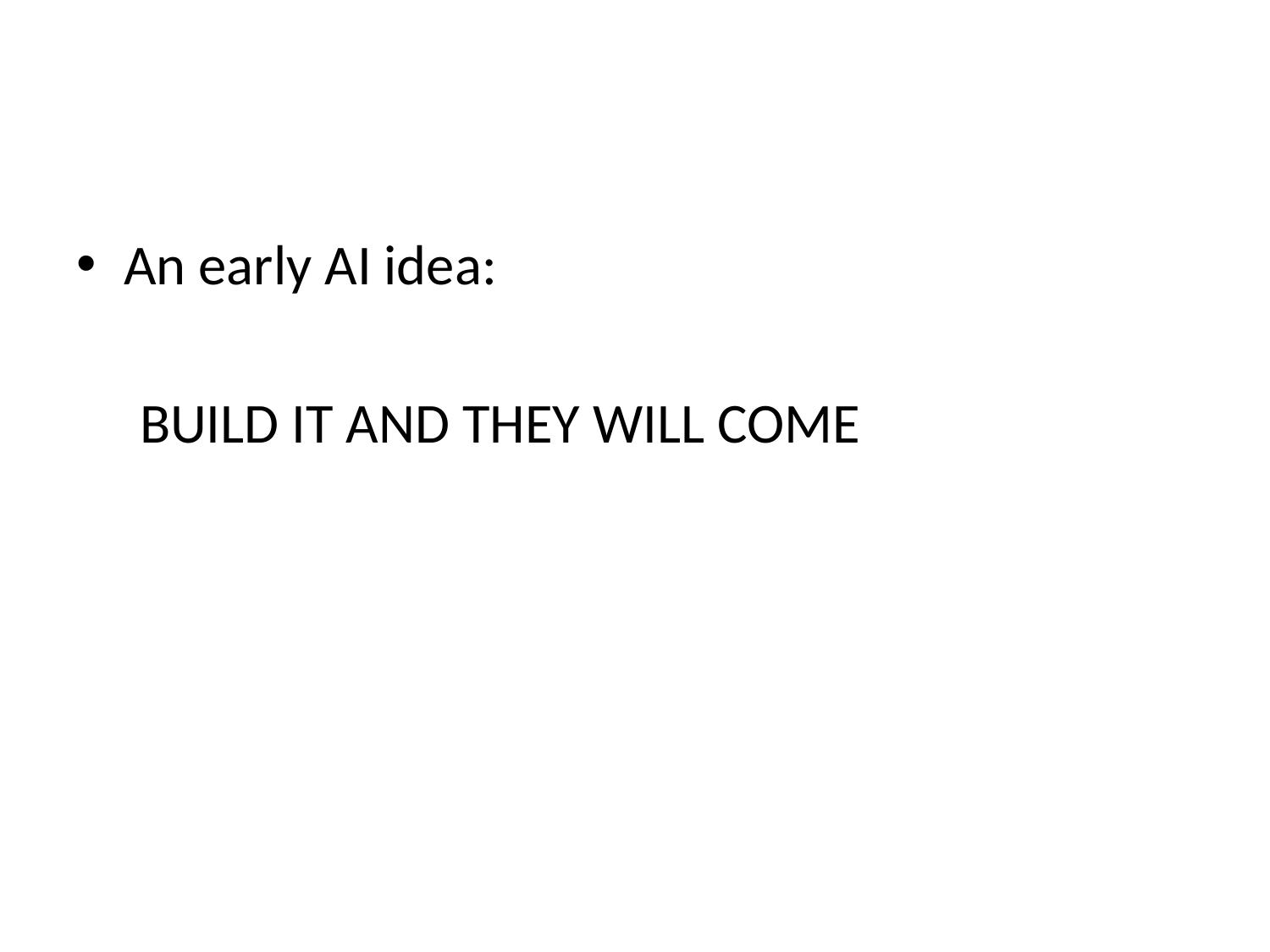

#
An early AI idea:

     BUILD IT AND THEY WILL COME